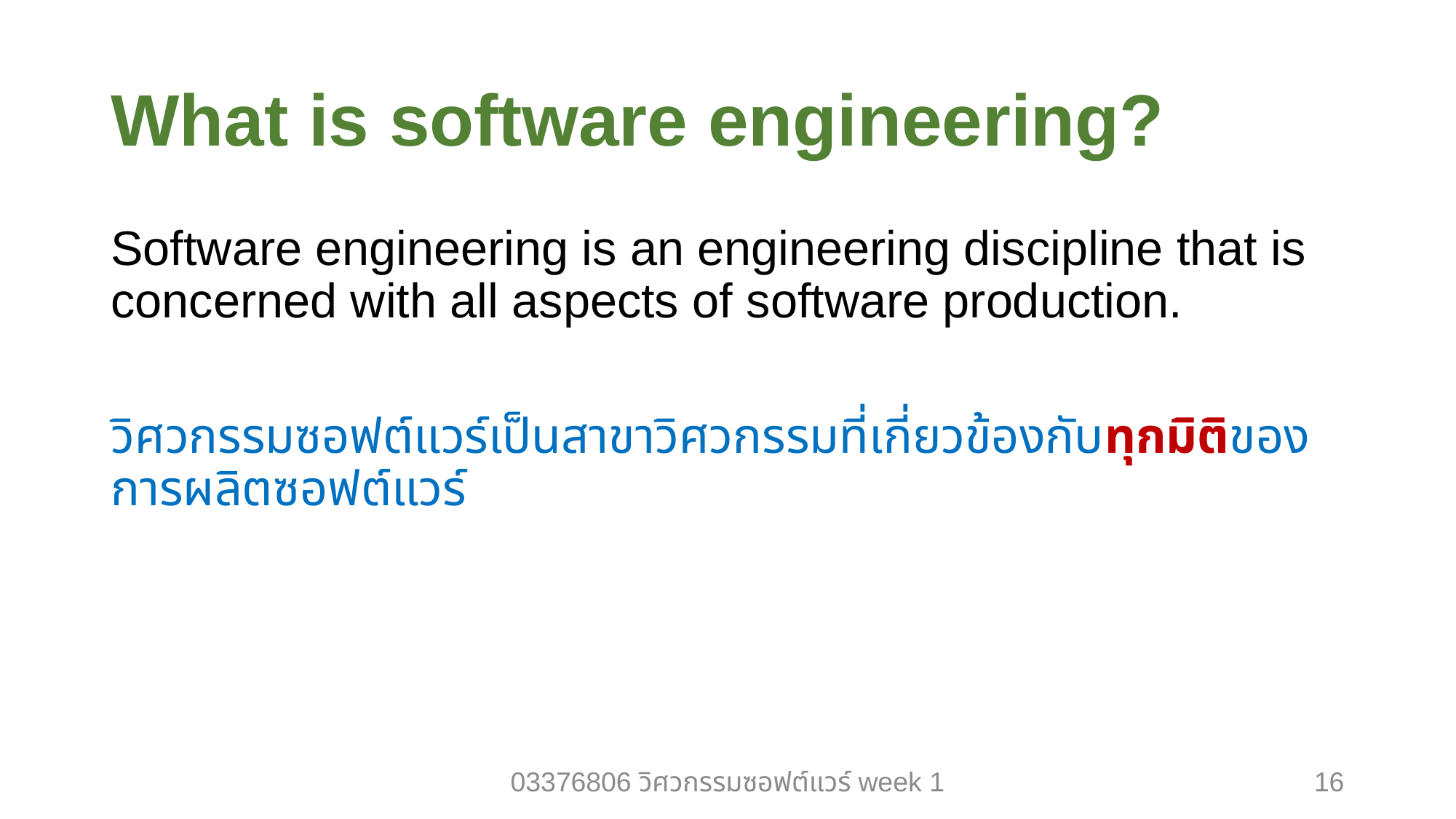

# What is software engineering?
Software engineering is an engineering discipline that is concerned with all aspects of software production.

วิศวกรรมซอฟต์แวร์เป็นสาขาวิศวกรรมที่เกี่ยวข้องกับทุกมิติของการผลิตซอฟต์แวร์
03376806 วิศวกรรมซอฟต์แวร์ week 1
16